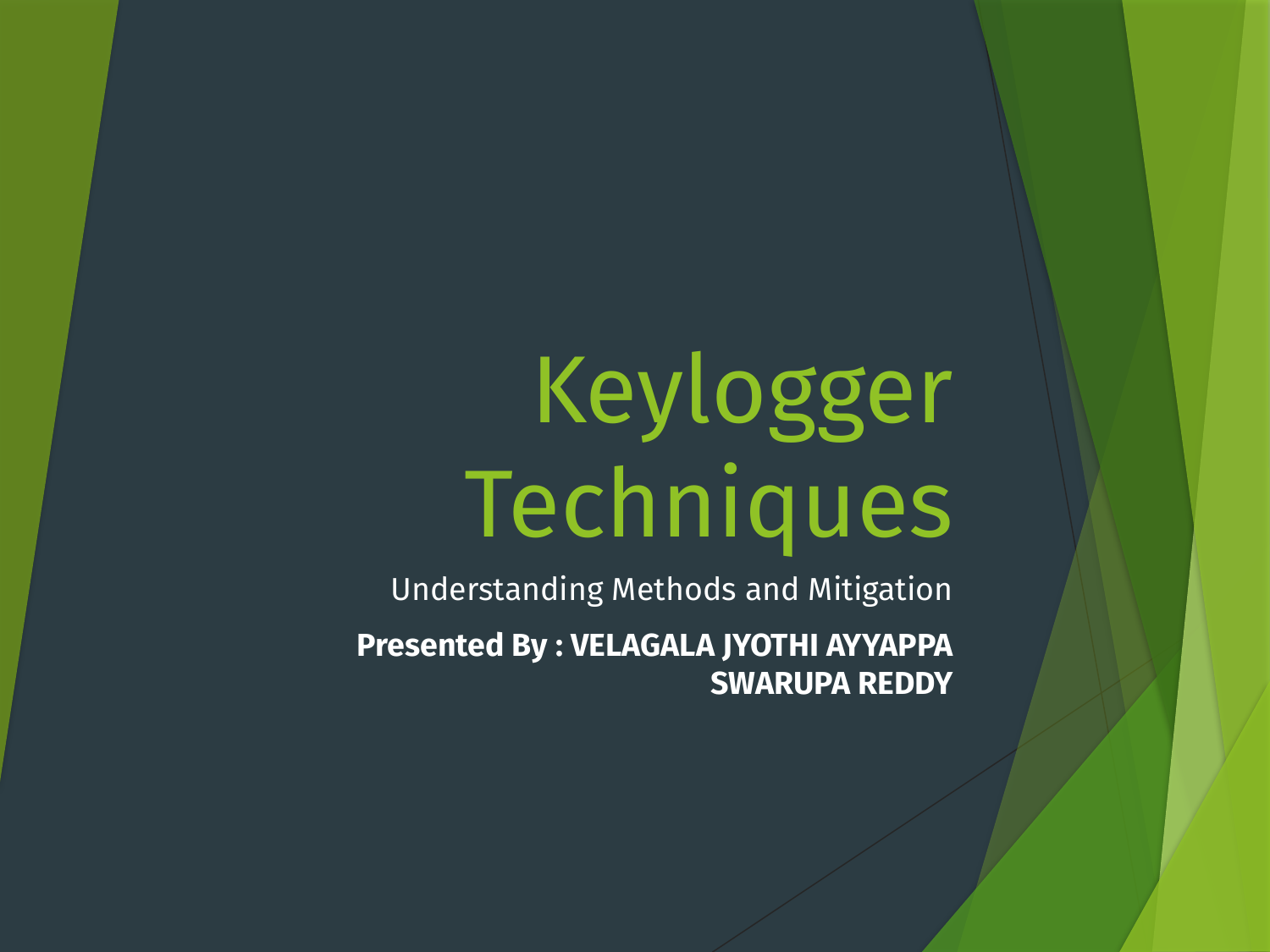

# Keylogger Techniques
Understanding Methods and Mitigation
      Presented By : VELAGALA JYOTHI AYYAPPA SWARUPA REDDY